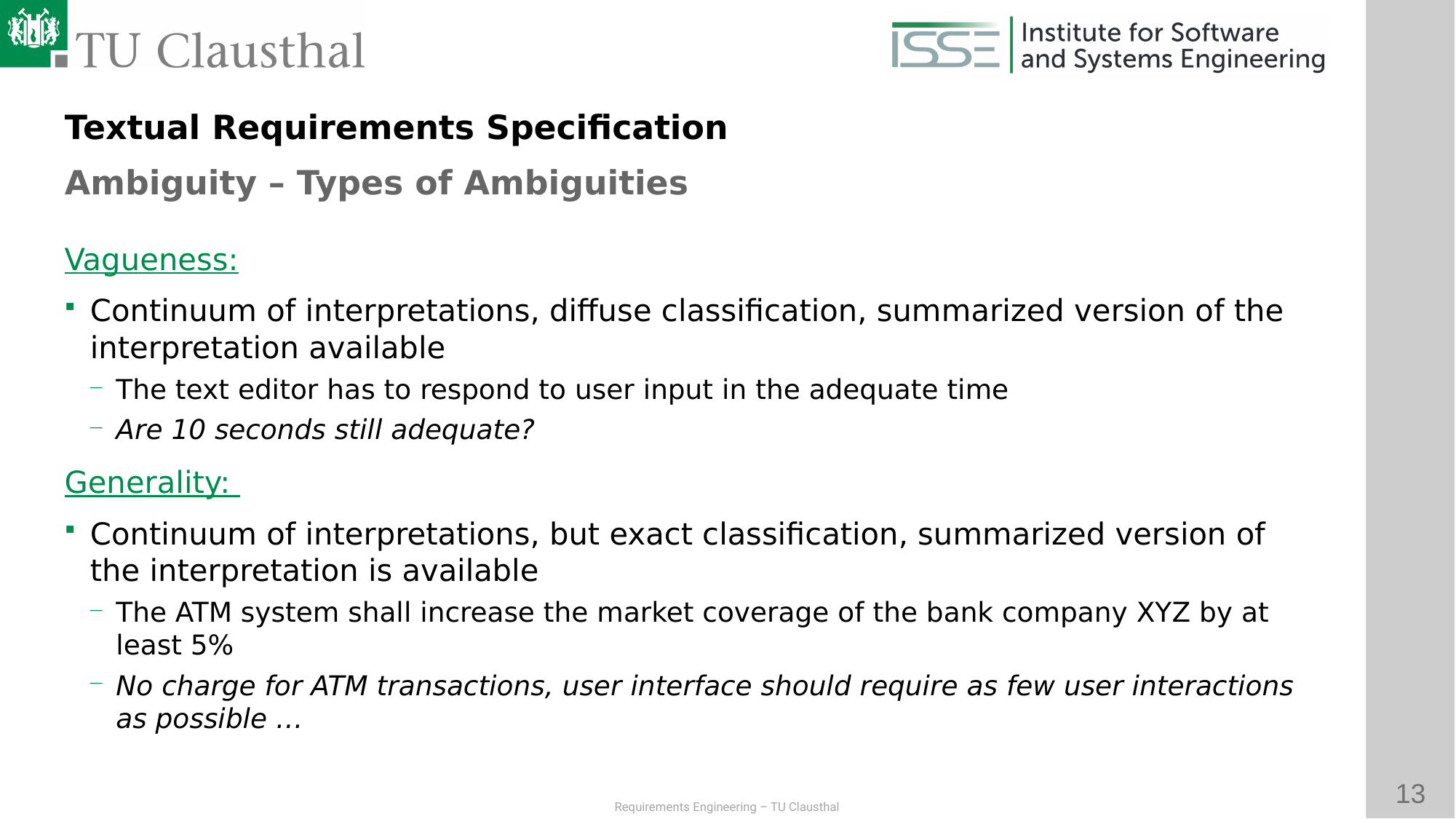

Textual Requirements Specification
Ambiguity – Types of Ambiguities

Vagueness:
Continuum of interpretations, diffuse classification, summarized version of the interpretation available
The text editor has to respond to user input in the adequate time
Are 10 seconds still adequate?
Generality:
Continuum of interpretations, but exact classification, summarized version of the interpretation is available
The ATM system shall increase the market coverage of the bank company XYZ by at least 5%
No charge for ATM transactions, user interface should require as few user interactions as possible …